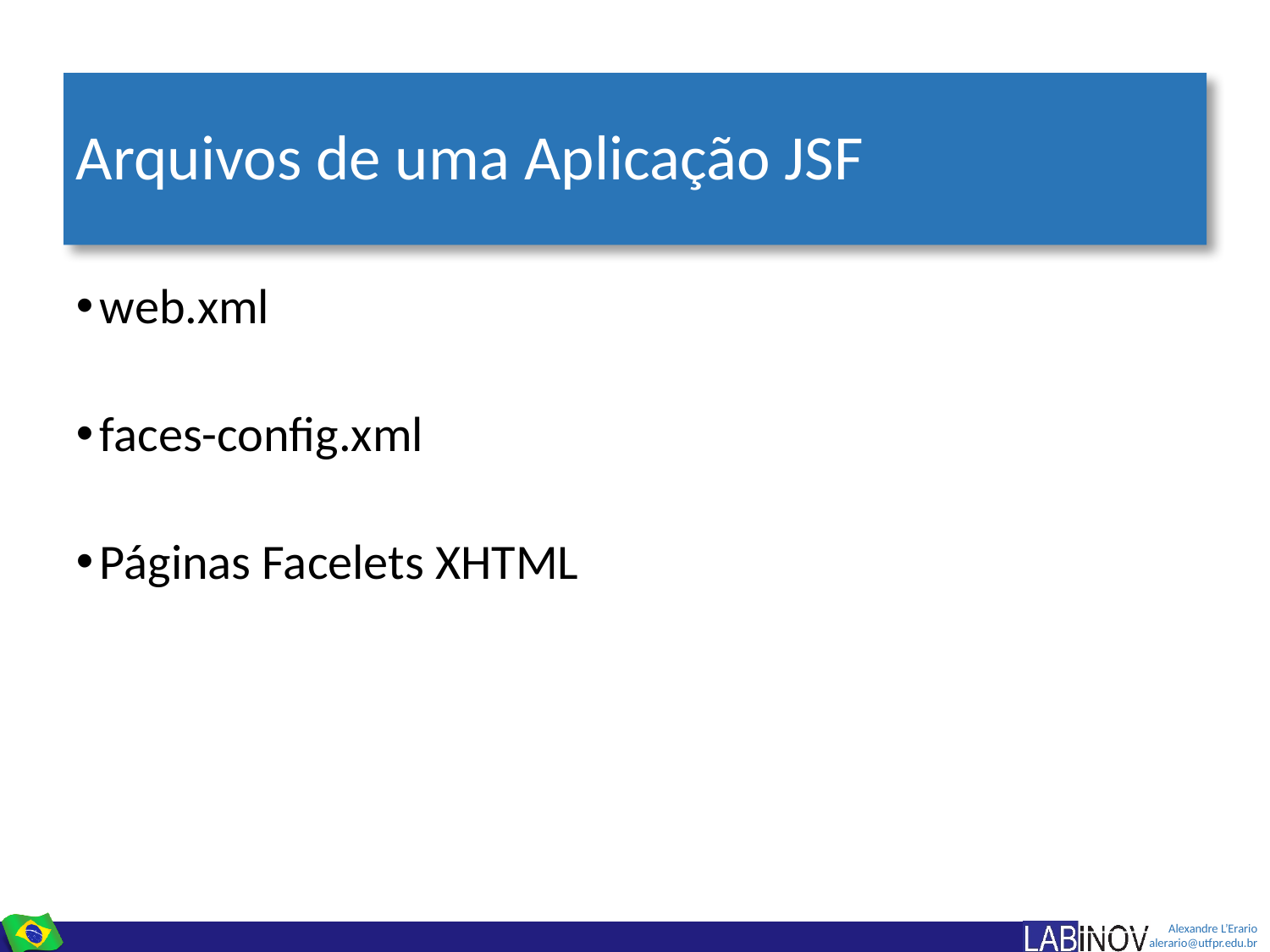

# Arquivos de uma Aplicação JSF
web.xml

faces-config.xml

Páginas Facelets XHTML